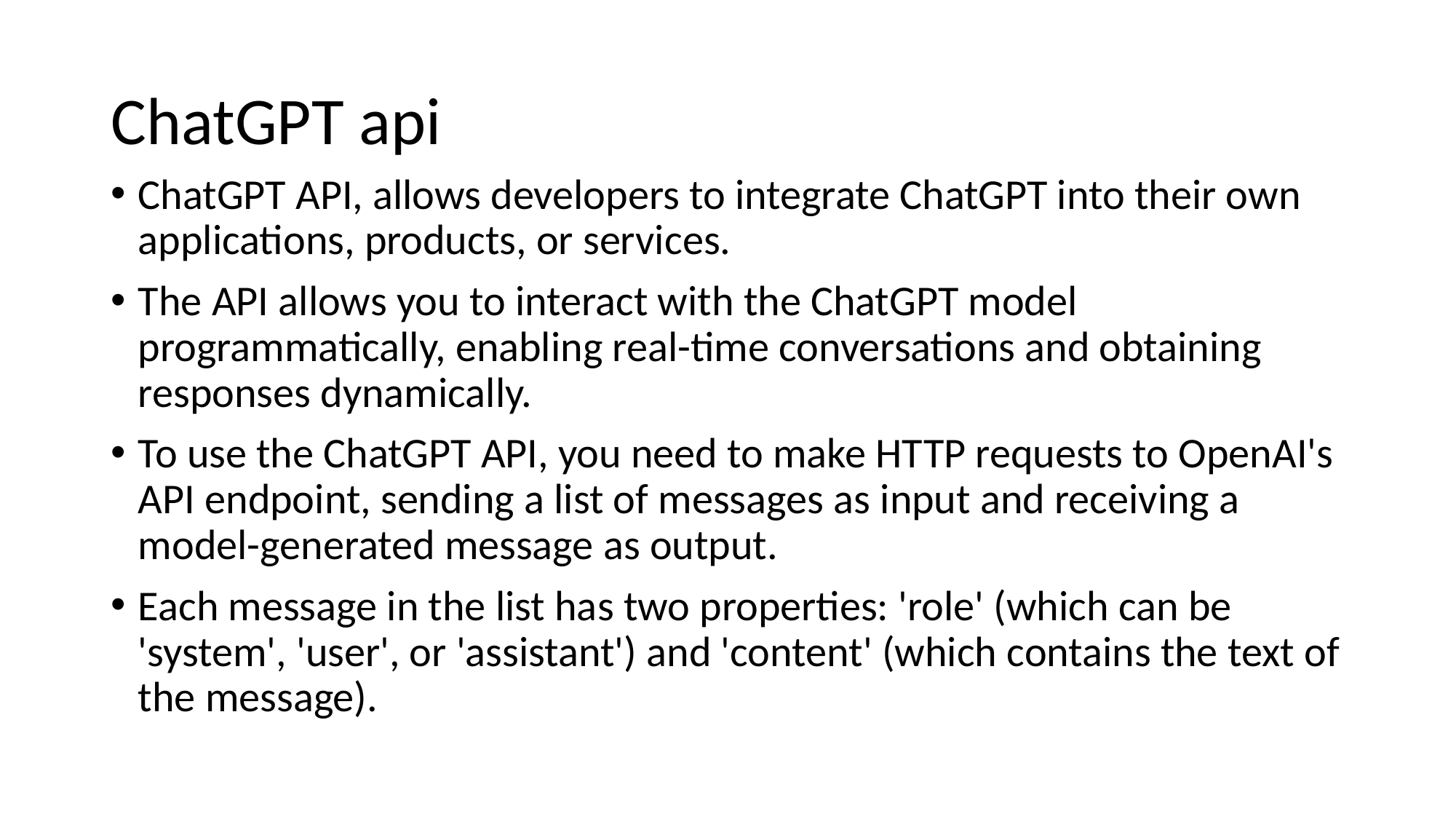

# ChatGPT api
ChatGPT API, allows developers to integrate ChatGPT into their own applications, products, or services.
The API allows you to interact with the ChatGPT model programmatically, enabling real-time conversations and obtaining responses dynamically.
To use the ChatGPT API, you need to make HTTP requests to OpenAI's API endpoint, sending a list of messages as input and receiving a model-generated message as output.
Each message in the list has two properties: 'role' (which can be 'system', 'user', or 'assistant') and 'content' (which contains the text of the message).